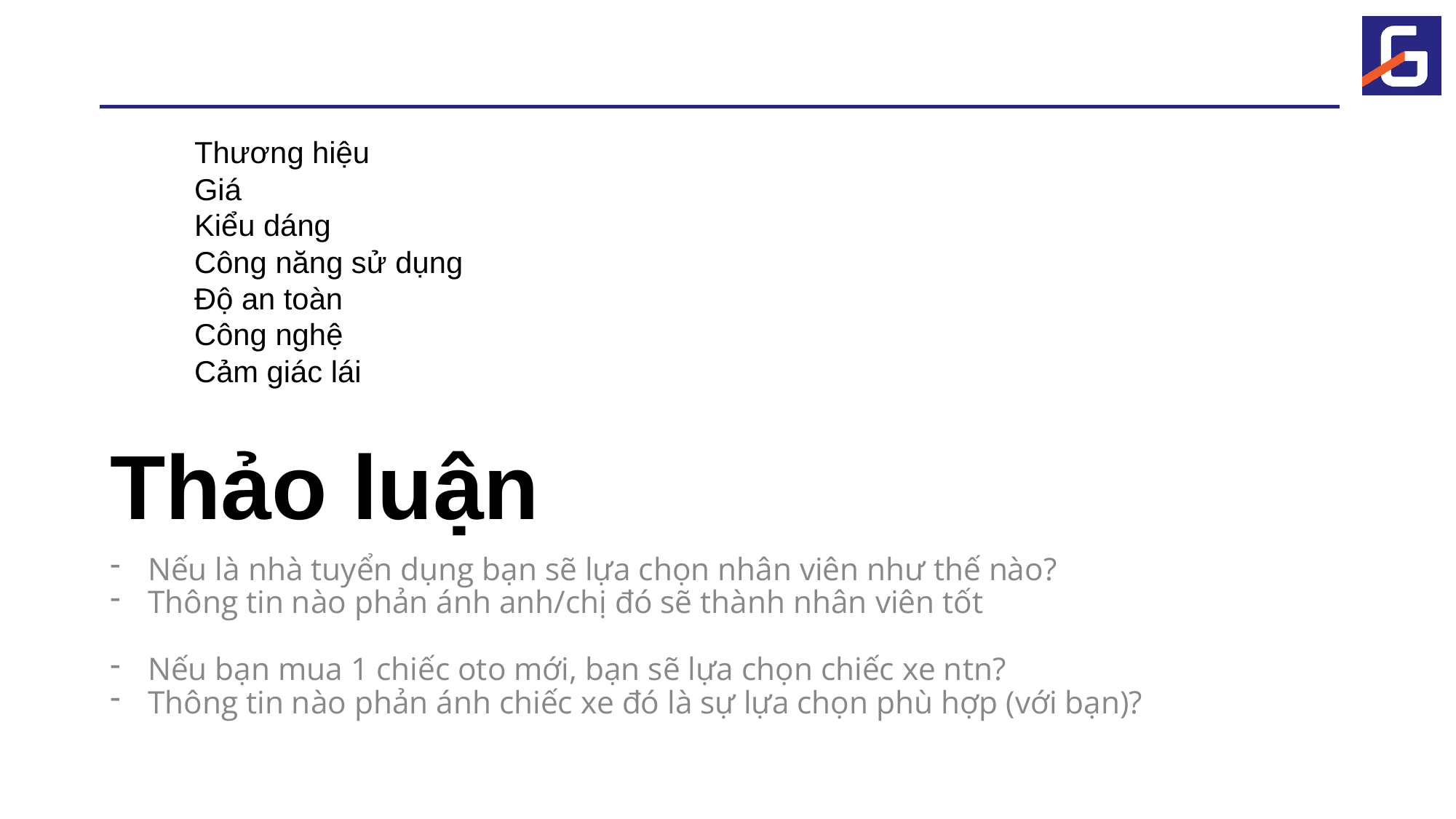

Thương hiệu
Giá
Kiểu dáng
Công năng sử dụng
Độ an toàn
Công nghệ
Cảm giác lái
# Thảo luận
Nếu là nhà tuyển dụng bạn sẽ lựa chọn nhân viên như thế nào?
Thông tin nào phản ánh anh/chị đó sẽ thành nhân viên tốt

Nếu bạn mua 1 chiếc oto mới, bạn sẽ lựa chọn chiếc xe ntn?
Thông tin nào phản ánh chiếc xe đó là sự lựa chọn phù hợp (với bạn)?